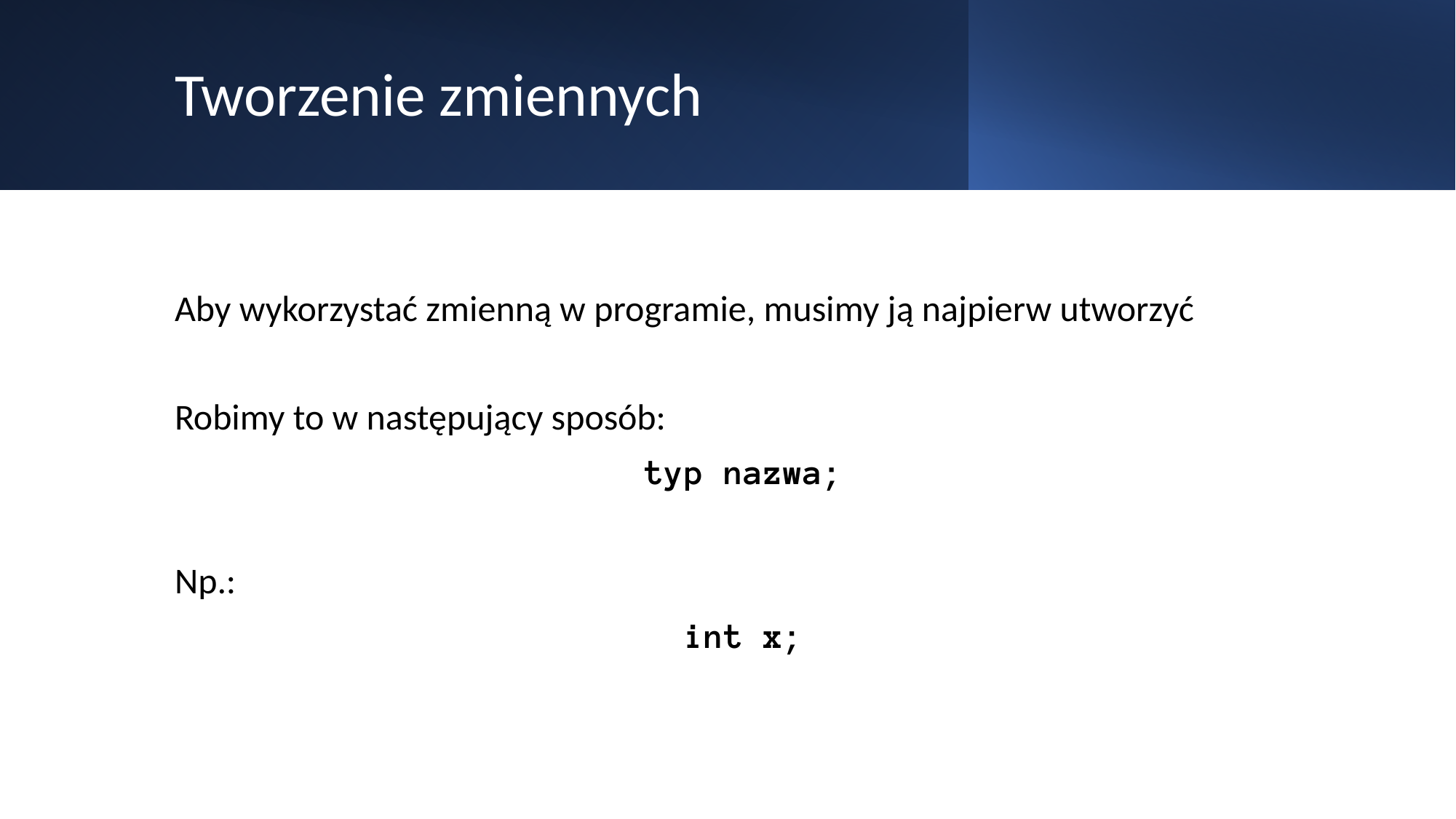

# Tworzenie zmiennych
Aby wykorzystać zmienną w programie, musimy ją najpierw utworzyć

Robimy to w następujący sposób:
typ nazwa;

Np.:
int x;